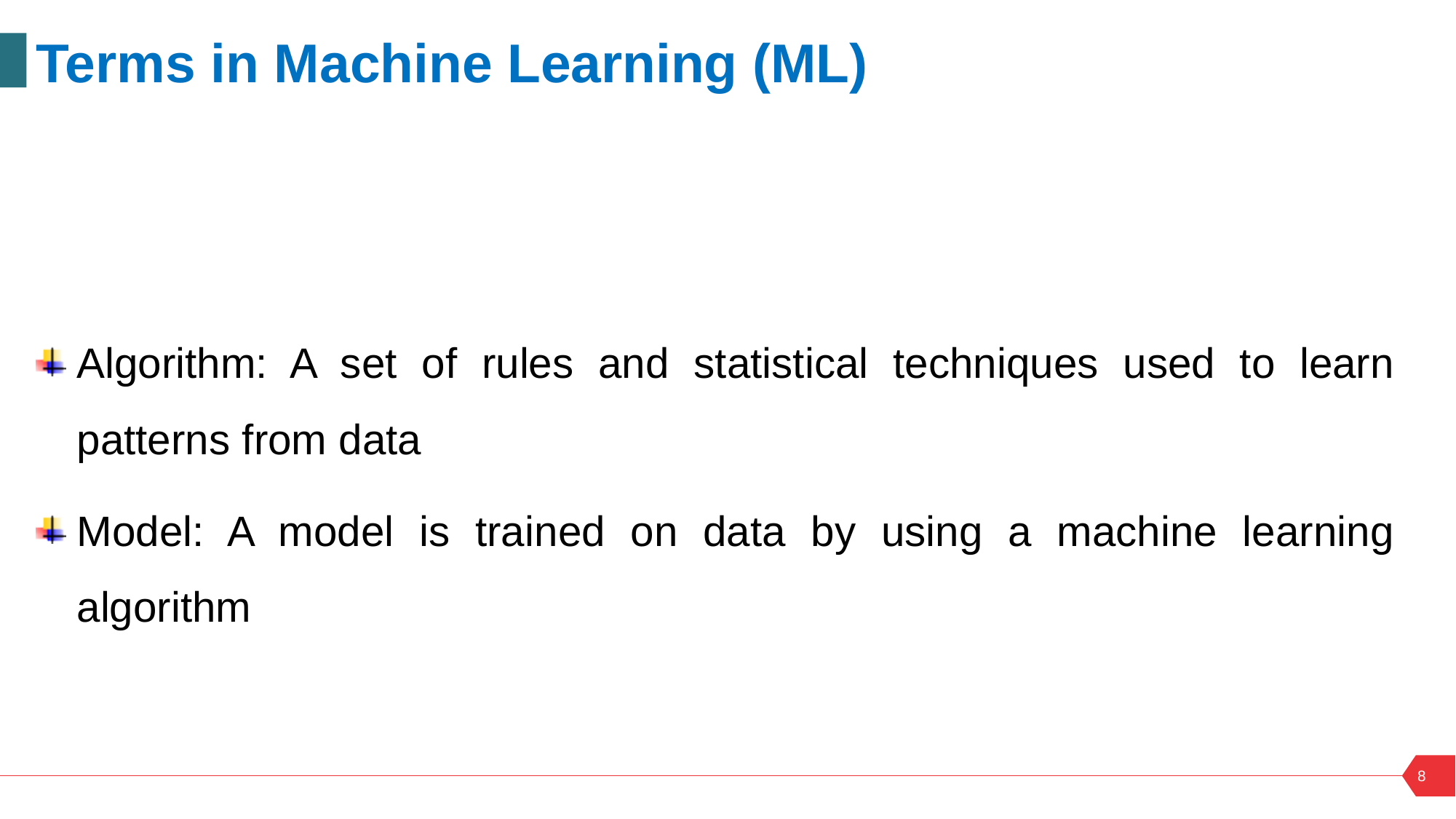

Terms in Machine Learning (ML)
Algorithm: A set of rules and statistical techniques used to learn patterns from data
Model: A model is trained on data by using a machine learning algorithm